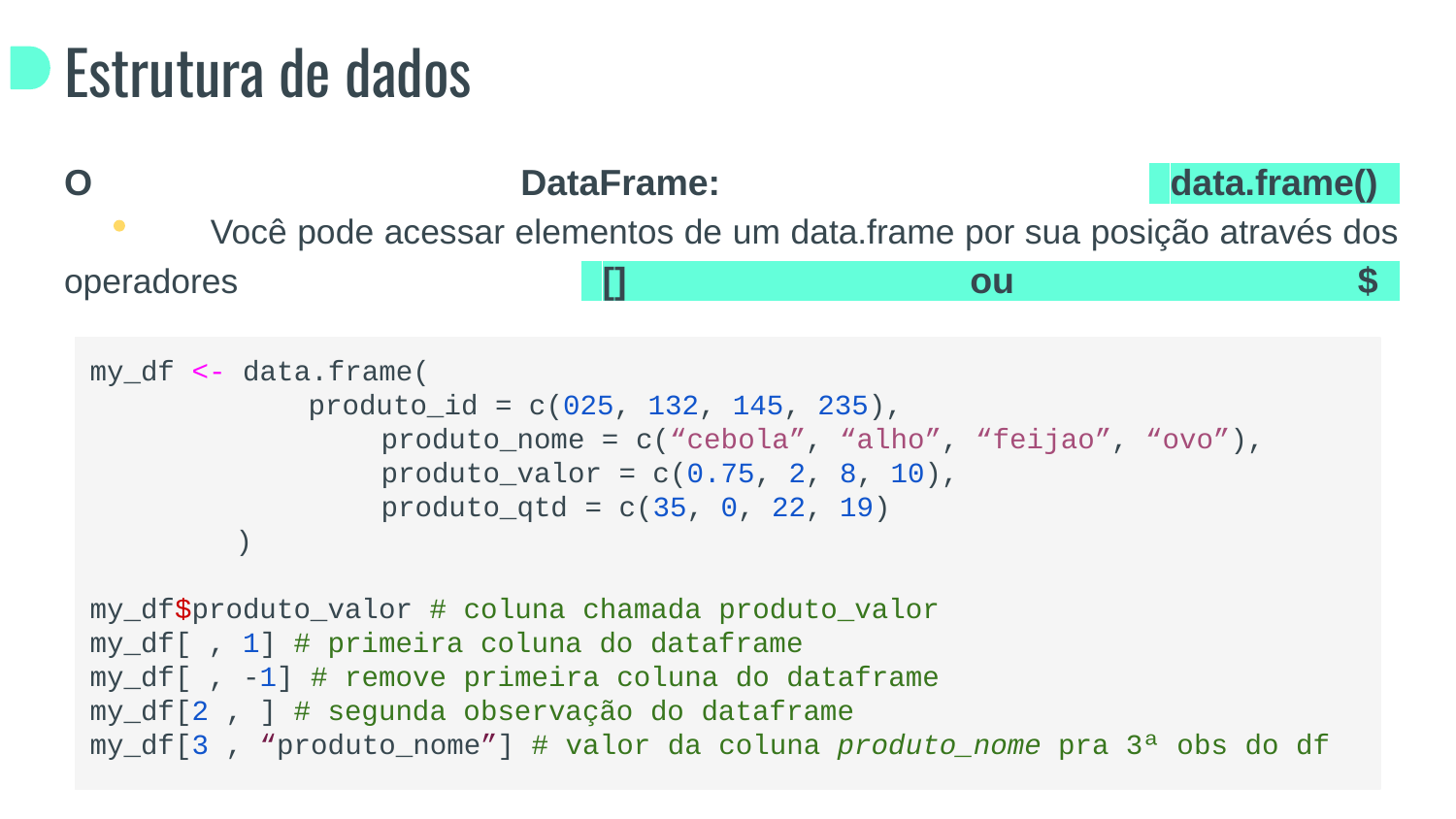

# Estrutura de dados

O DataFrame: +data.frame()+
 	Você pode acessar elementos de um data.frame por sua posição através dos operadores +[] ou $+

my_df <- data.frame(
produto_id = c(025, 132, 145, 235),
 	produto_nome = c(“cebola”, “alho”, “feijao”, “ovo”),
	produto_valor = c(0.75, 2, 8, 10),
	produto_qtd = c(35, 0, 22, 19)
)

my_df$produto_valor # coluna chamada produto_valor
my_df[ , 1] # primeira coluna do dataframe
my_df[ , -1] # remove primeira coluna do dataframe
my_df[2 , ] # segunda observação do dataframe
my_df[3 , “produto_nome”] # valor da coluna produto_nome pra 3ª obs do df